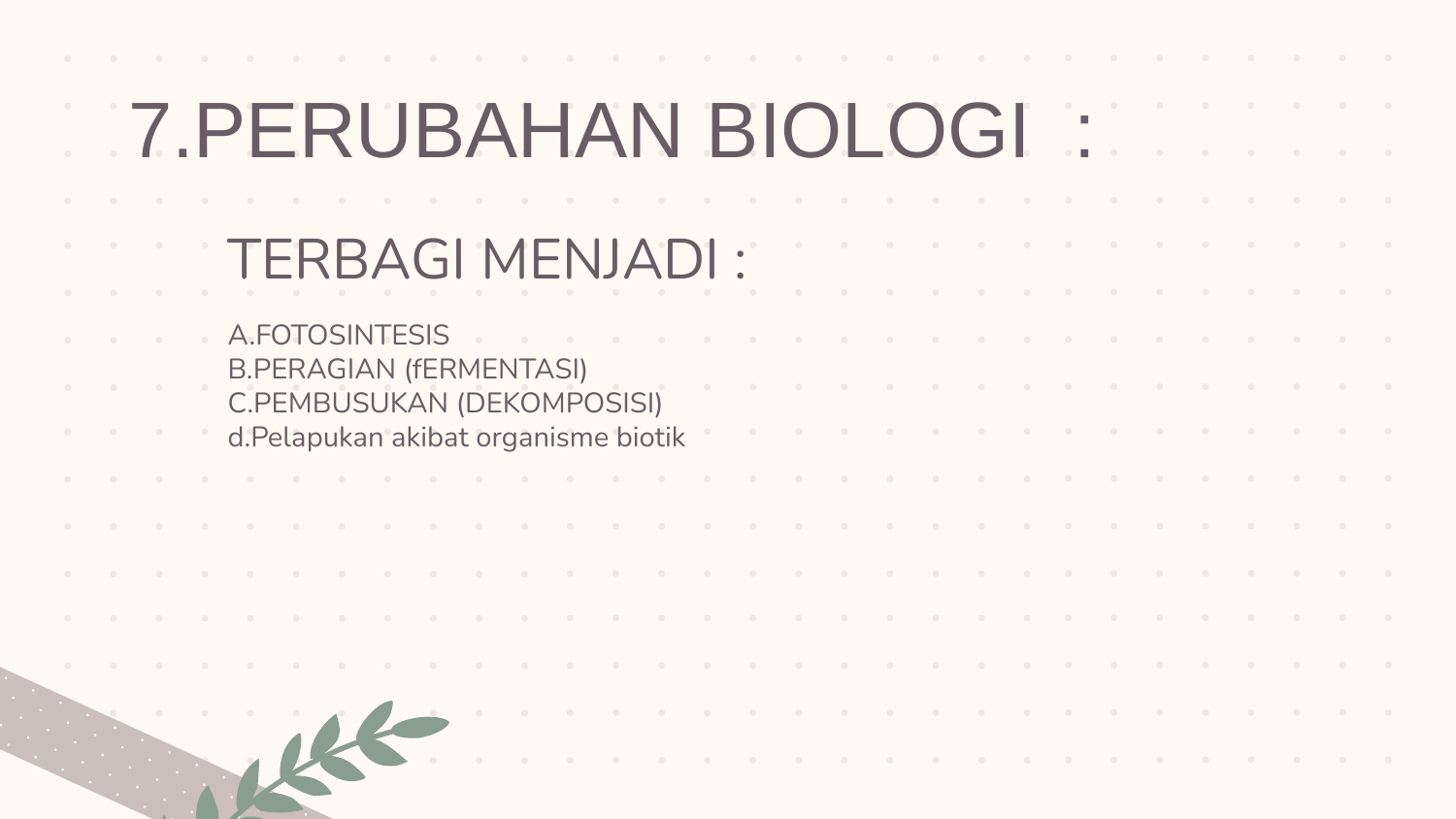

# 7.PERUBAHAN BIOLOGI  :
TERBAGI MENJADI :

A.FOTOSINTESIS
B.PERAGIAN (fERMENTASI)
C.PEMBUSUKAN (DEKOMPOSISI)
d.Pelapukan akibat organisme biotik